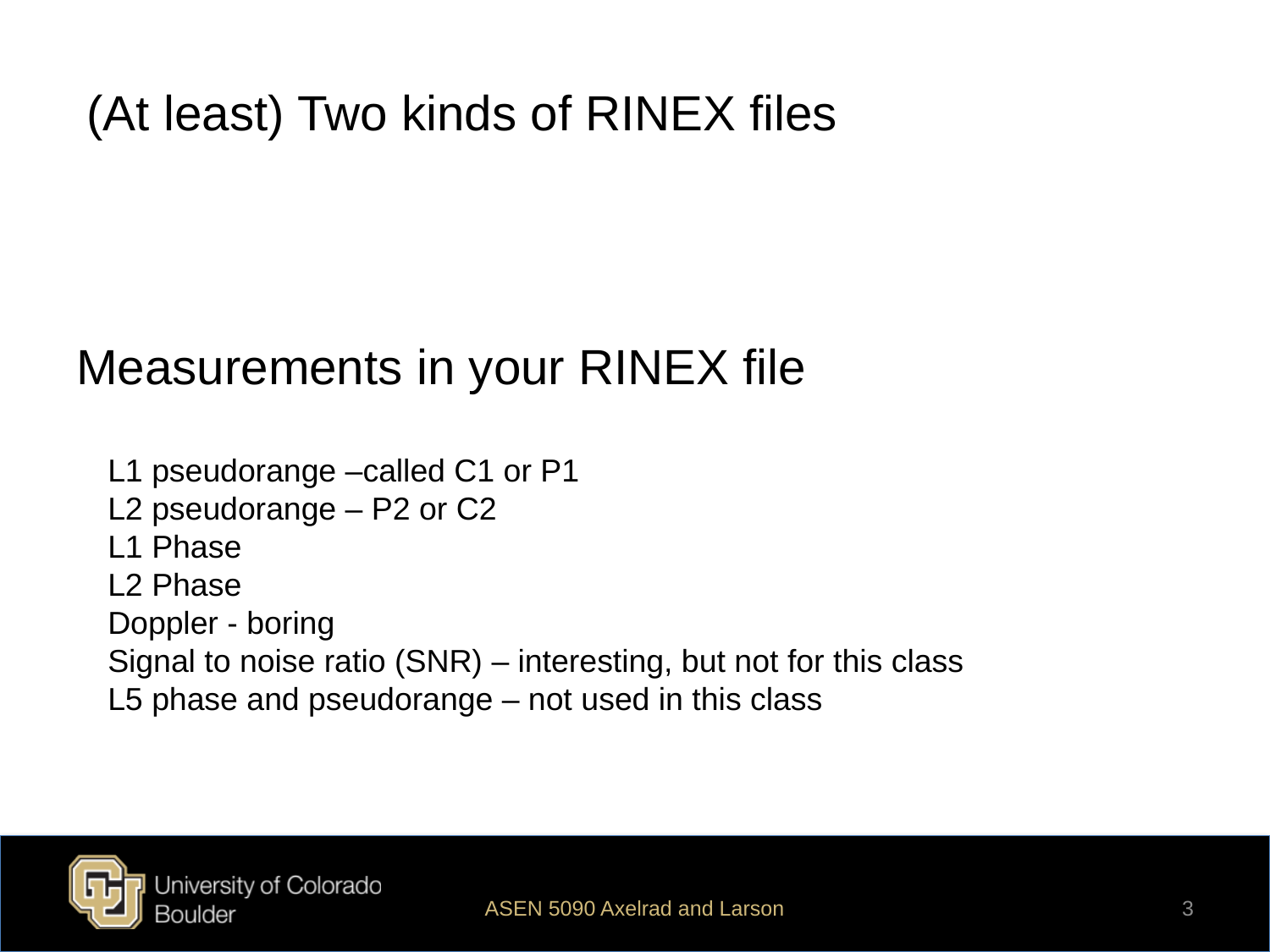

(At least) Two kinds of RINEX files
# Measurements in your RINEX file
L1 pseudorange –called C1 or P1
L2 pseudorange – P2 or C2
L1 Phase
L2 Phase
Doppler - boring
Signal to noise ratio (SNR) – interesting, but not for this class
L5 phase and pseudorange – not used in this class

ASEN 5090 Axelrad and Larson
3